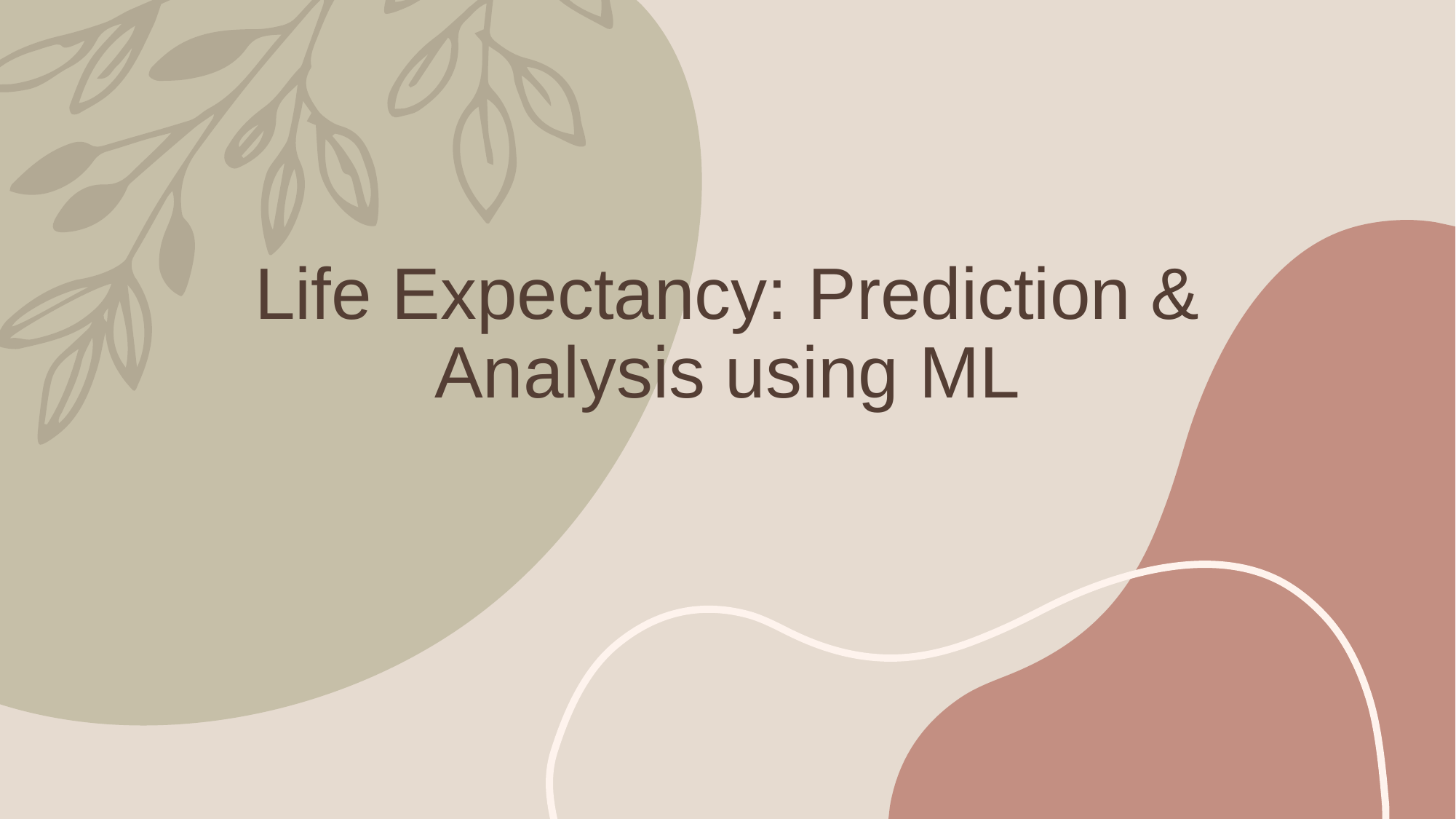

# Life Expectancy: Prediction & Analysis using ML